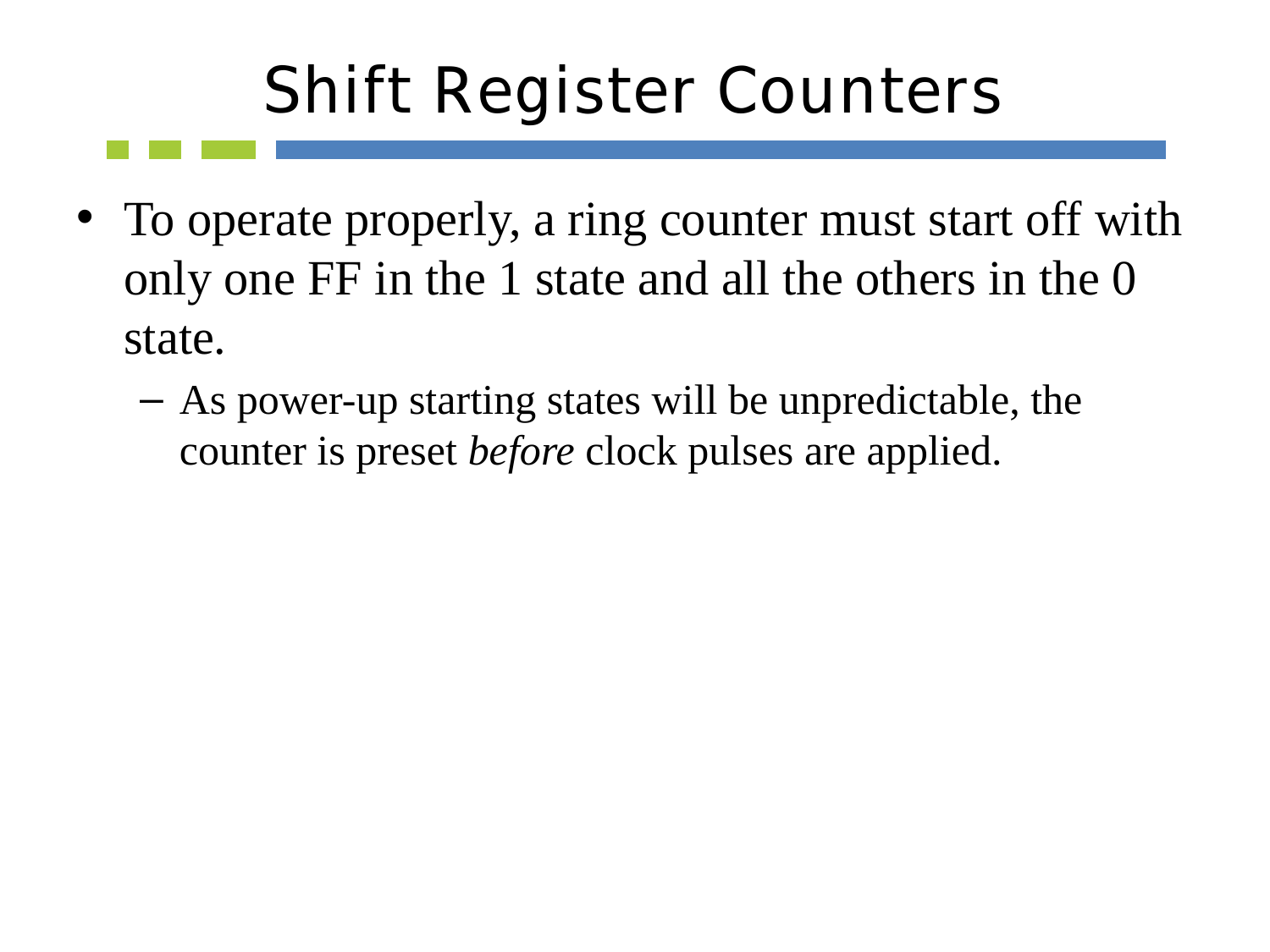

# Shift Register Counters
To operate properly, a ring counter must start off with only one FF in the 1 state and all the others in the 0 state.
As power-up starting states will be unpredictable, the counter is preset before clock pulses are applied.